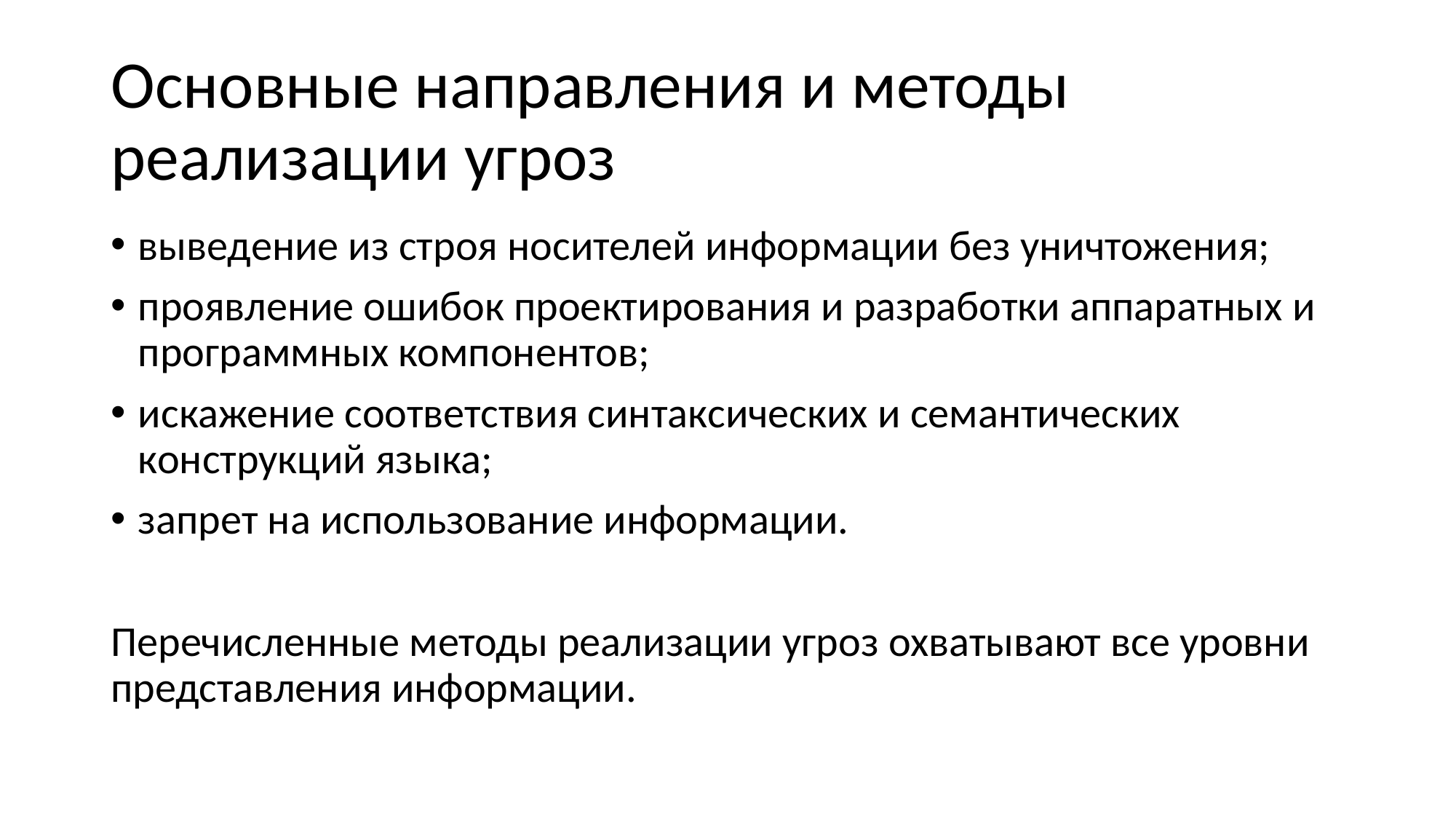

# Основные направления и методы реализации угроз
выведение из строя носителей информации без уничтожения;
проявление ошибок проектирования и разработки аппаратных и программных компонентов;
искажение соответствия синтаксических и семантических конструкций языка;
запрет на использование информации.

Перечисленные методы реализации угроз охватывают все уровни представления информации.